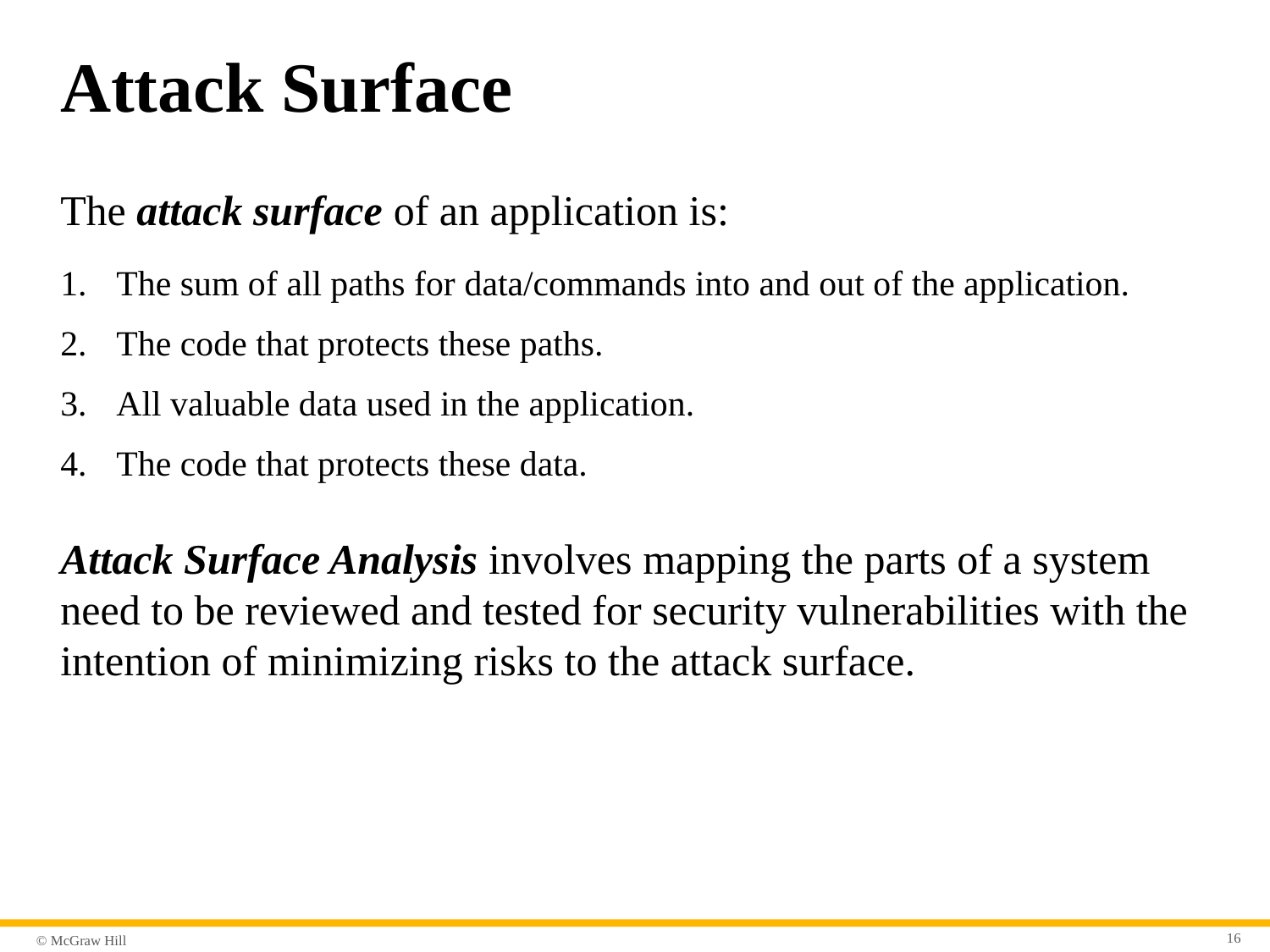

# Attack Surface
The attack surface of an application is:
The sum of all paths for data/commands into and out of the application.
The code that protects these paths.
All valuable data used in the application.
The code that protects these data.
Attack Surface Analysis involves mapping the parts of a system need to be reviewed and tested for security vulnerabilities with the intention of minimizing risks to the attack surface.
16